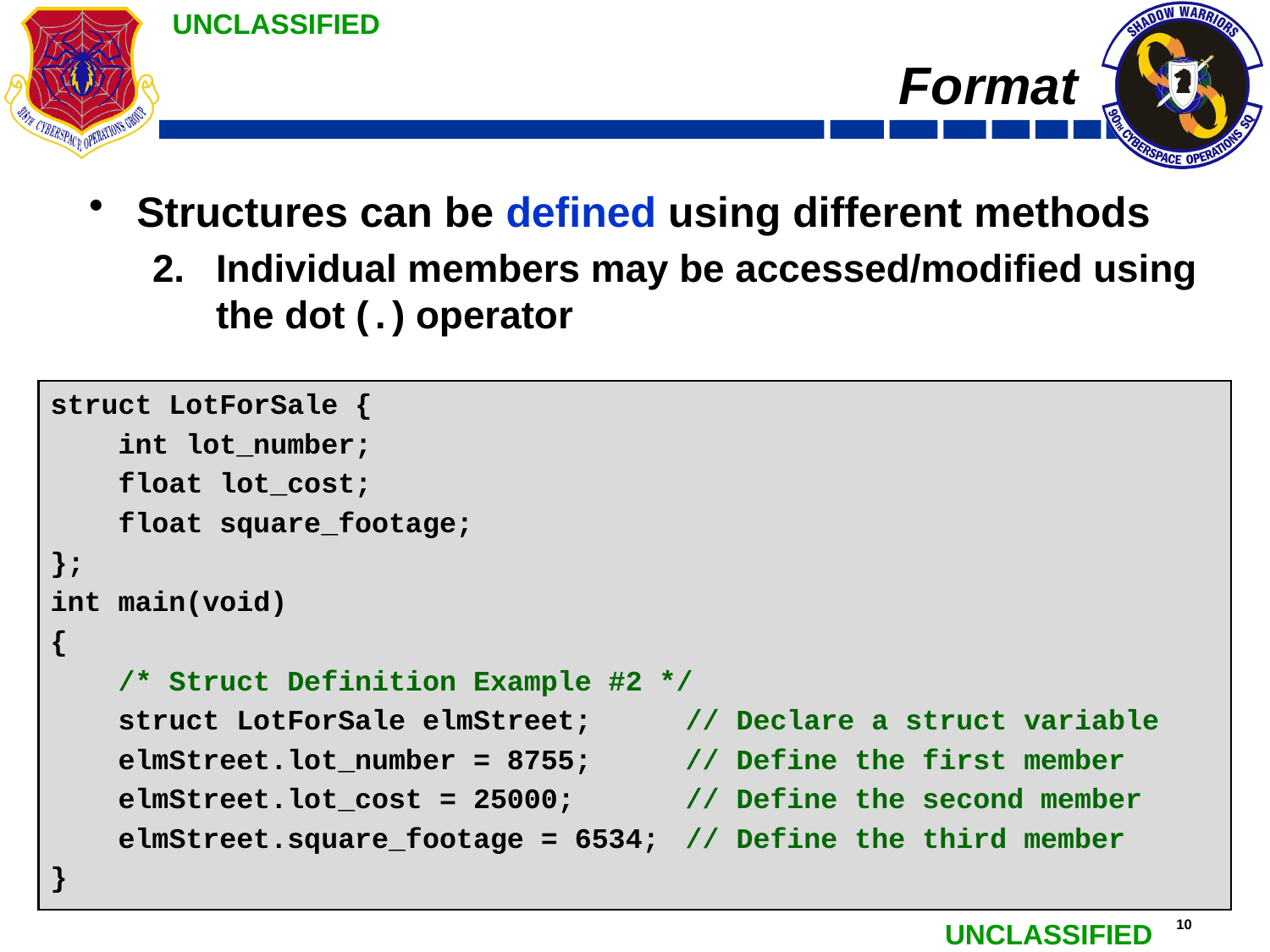

# Format
Structures can be defined using different methods
Individual members may be accessed/modified using the dot (.) operator
struct LotForSale {
    int lot_number;
    float lot_cost;
    float square_footage;
};
int main(void)
{
    /* Struct Definition Example #2 */
    struct LotForSale elmStreet;	// Declare a struct variable
    elmStreet.lot_number = 8755;	// Define the first member
    elmStreet.lot_cost = 25000;	// Define the second member
    elmStreet.square_footage = 6534;	// Define the third member
}